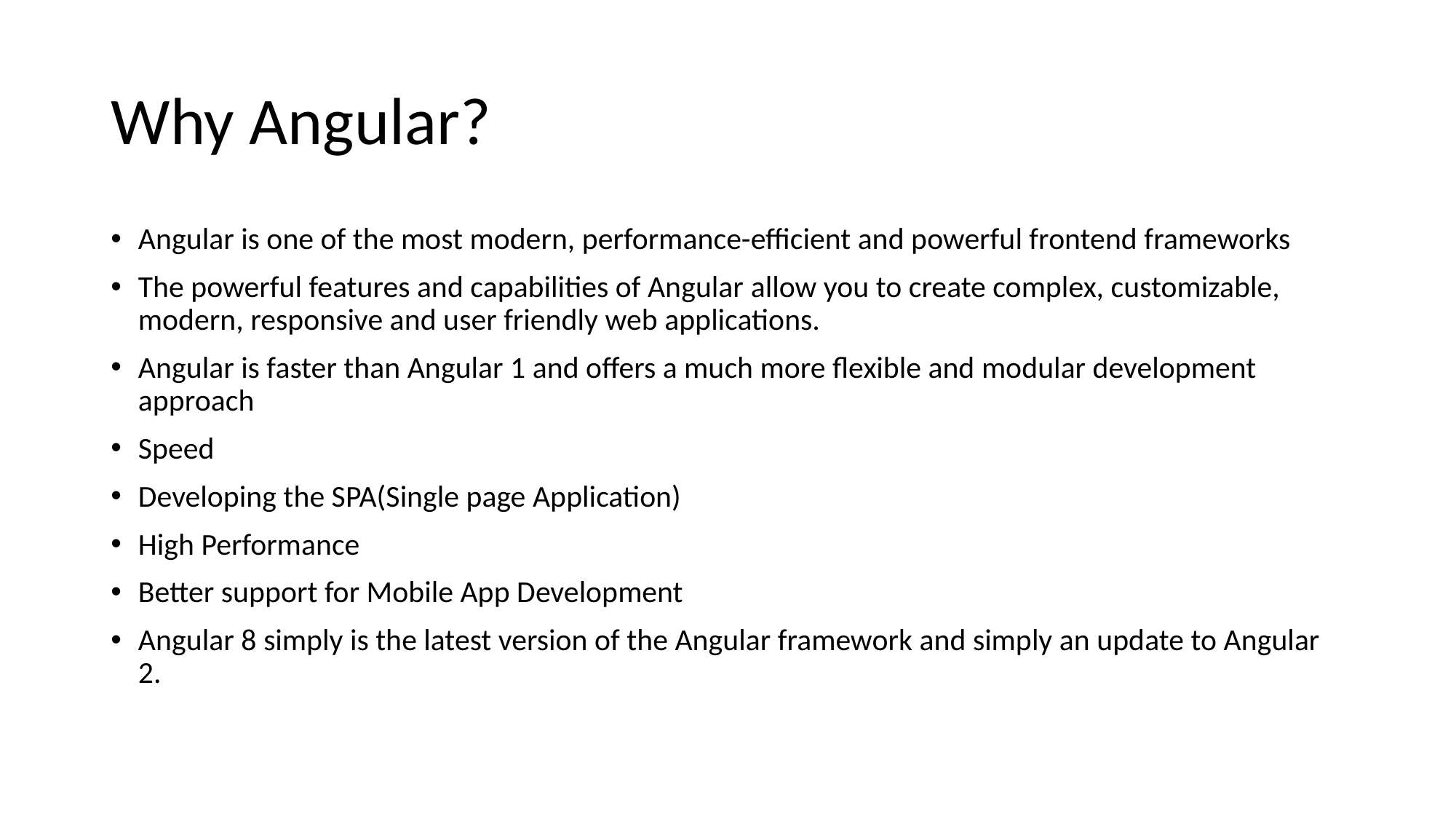

# Why Angular?
Angular is one of the most modern, performance-efficient and powerful frontend frameworks
The powerful features and capabilities of Angular allow you to create complex, customizable, modern, responsive and user friendly web applications.
Angular is faster than Angular 1 and offers a much more flexible and modular development approach
Speed
Developing the SPA(Single page Application)
High Performance
Better support for Mobile App Development
Angular 8 simply is the latest version of the Angular framework and simply an update to Angular 2.